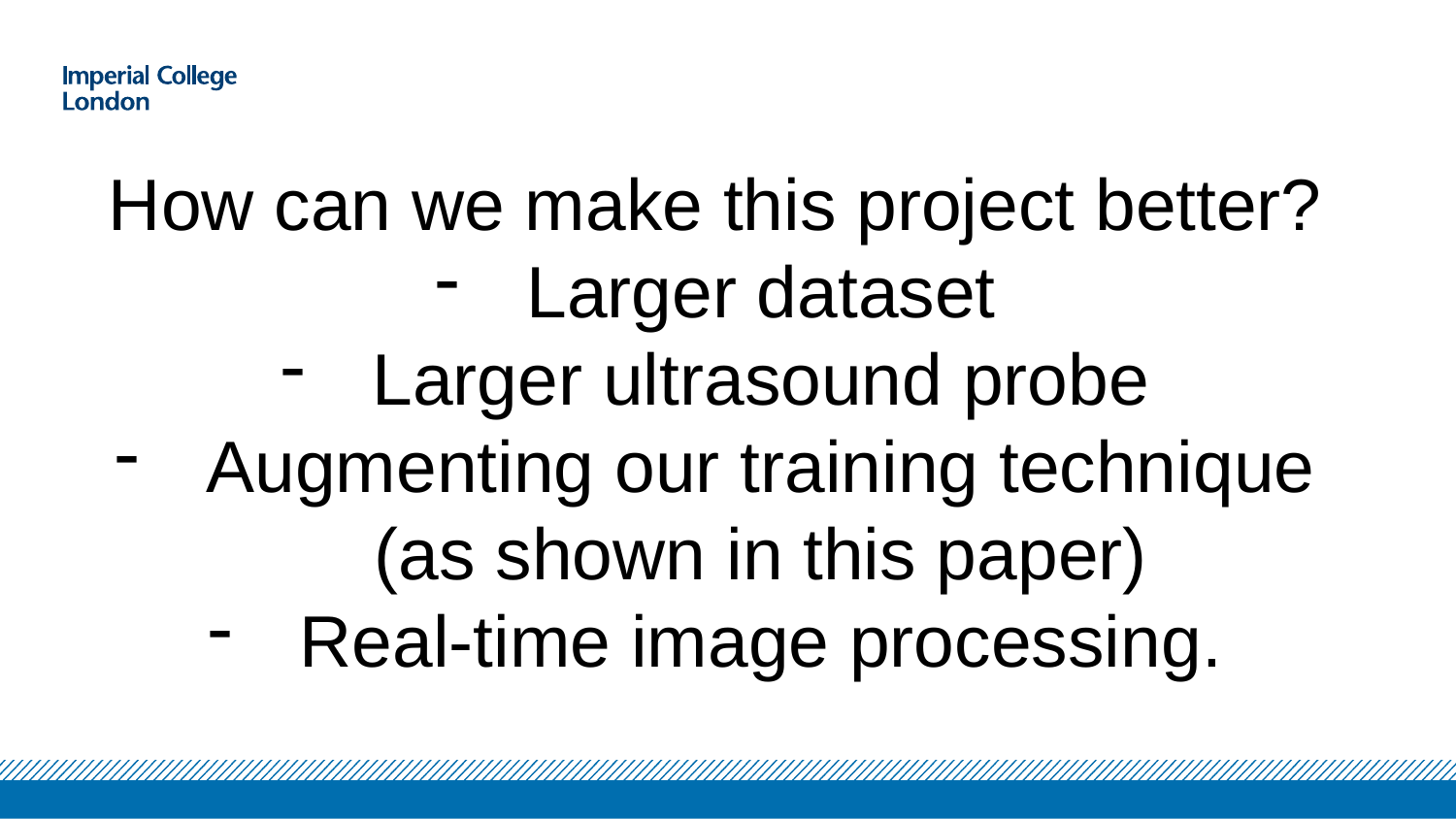

How can we make this project better?
Larger dataset
Larger ultrasound probe
Augmenting our training technique (as shown in this paper)
Real-time image processing.